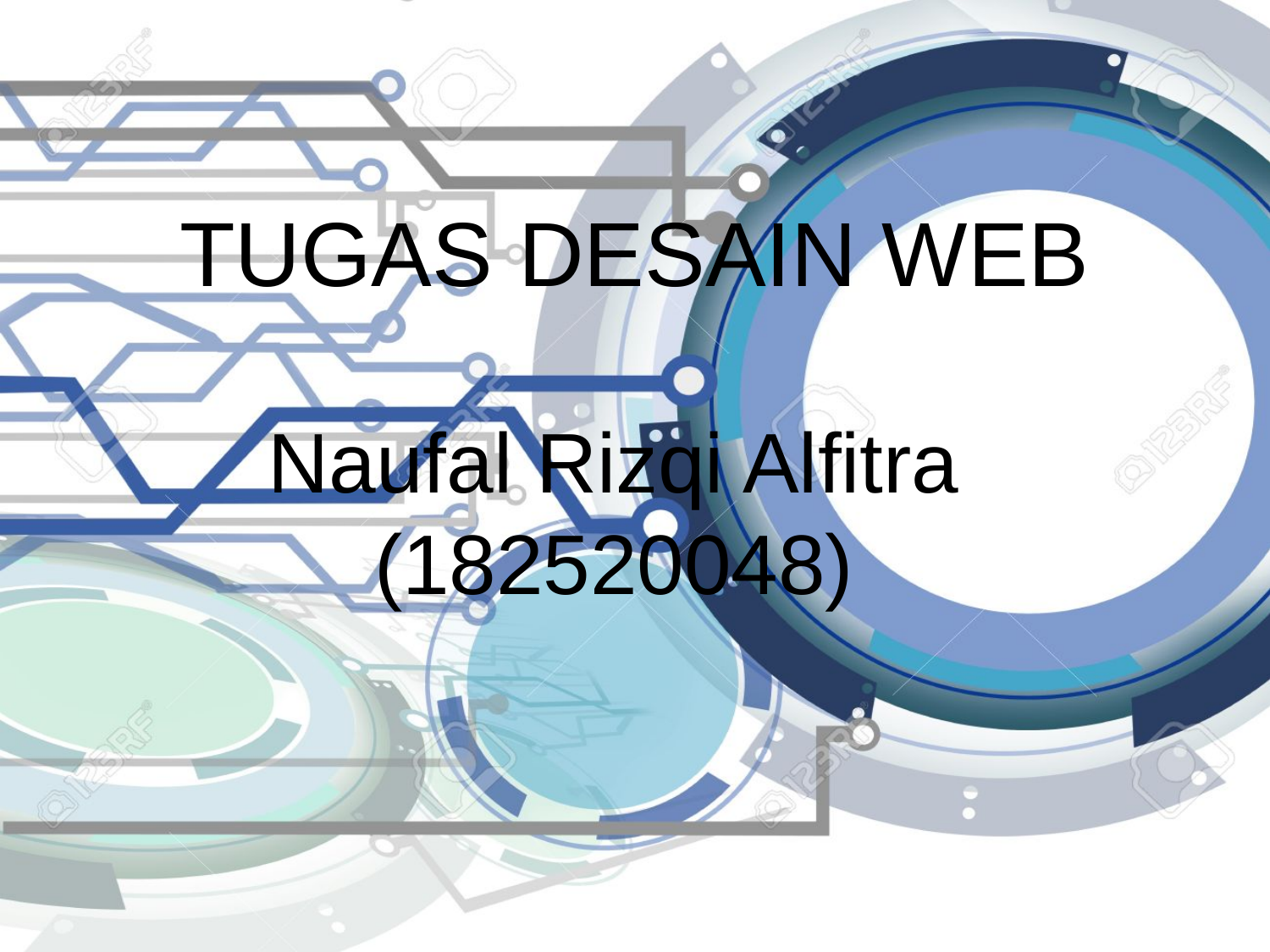

# TUGAS DESAIN WEB
Naufal Rizqi Alfitra (182520048)